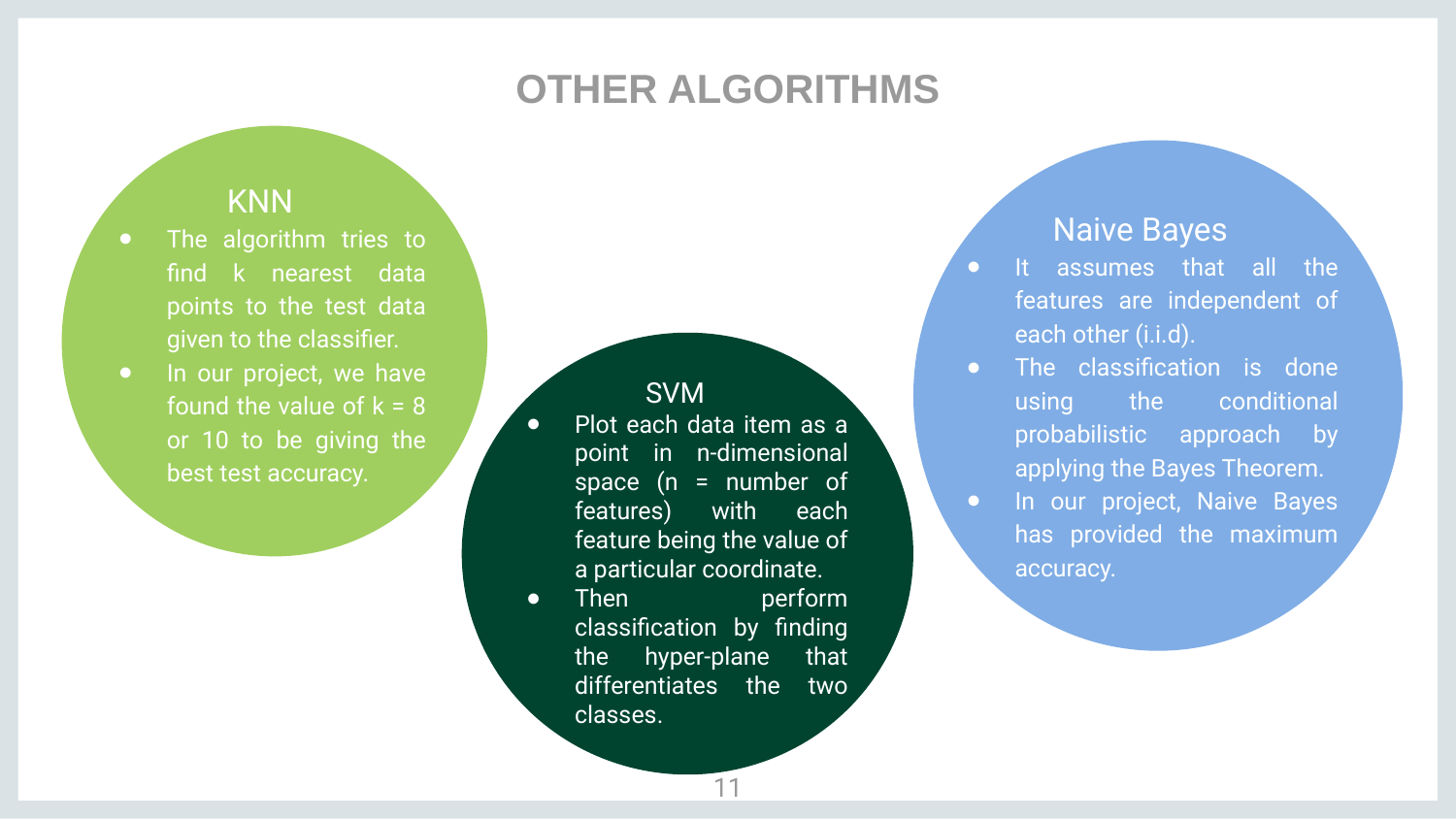

# OTHER ALGORITHMS

KNN
The algorithm tries to find k nearest data points to the test data given to the classifier.
In our project, we have found the value of k = 8 or 10 to be giving the best test accuracy.

Naive Bayes
It assumes that all the features are independent of each other (i.i.d).
The classification is done using the conditional probabilistic approach by applying the Bayes Theorem.
In our project, Naive Bayes has provided the maximum accuracy.

SVM
Plot each data item as a point in n-dimensional space (n = number of features) with each feature being the value of a particular coordinate.
Then perform classification by finding the hyper-plane that differentiates the two classes.
11